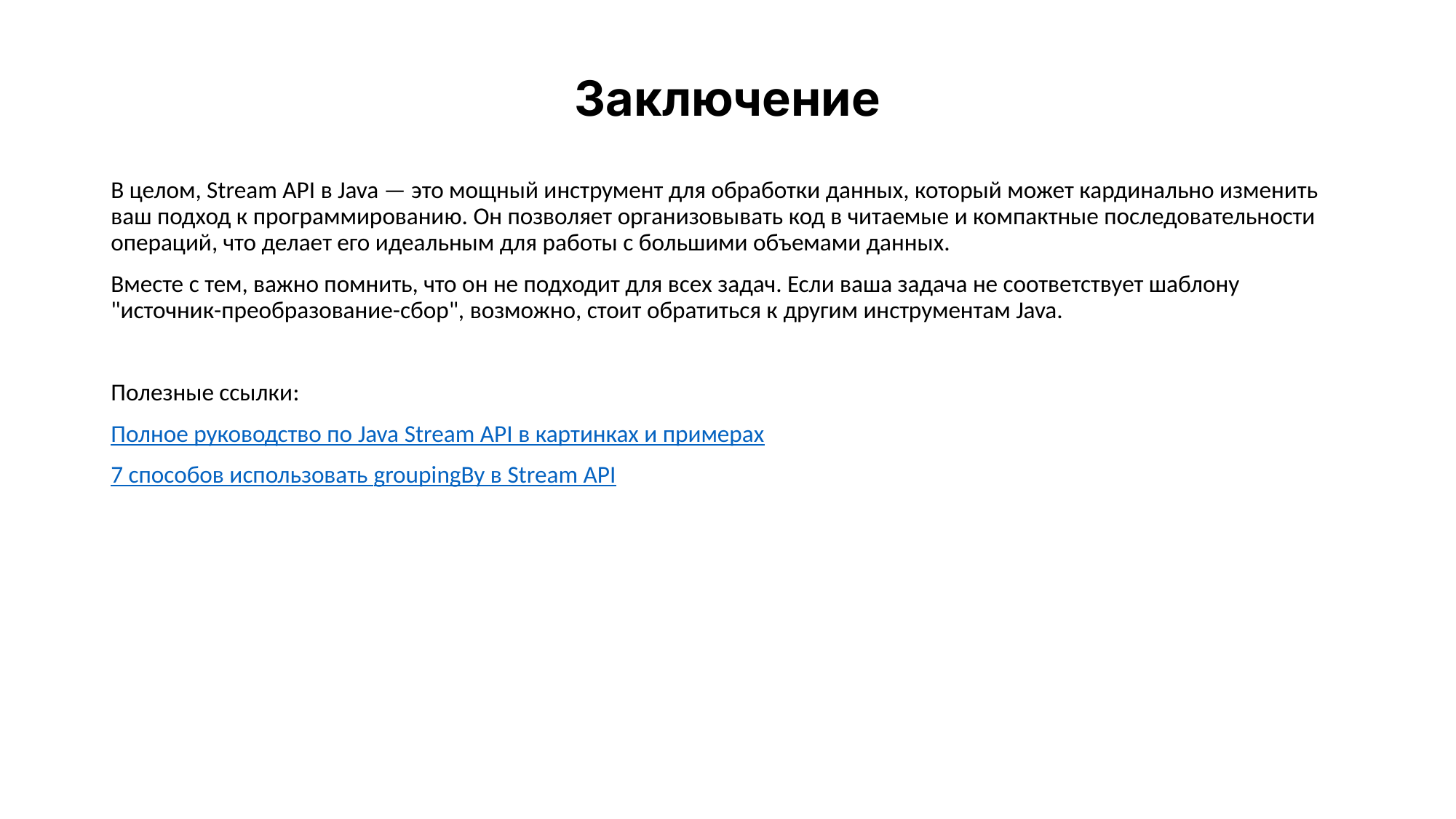

# Заключение
В целом, Stream API в Java — это мощный инструмент для обработки данных, который может кардинально изменить ваш подход к программированию. Он позволяет организовывать код в читаемые и компактные последовательности операций, что делает его идеальным для работы с большими объемами данных.
Вместе с тем, важно помнить, что он не подходит для всех задач. Если ваша задача не соответствует шаблону "источник-преобразование-сбор", возможно, стоит обратиться к другим инструментам Java.

Полезные ссылки:
Полное руководство по Java Stream API в картинках и примерах
7 способов использовать groupingBy в Stream API